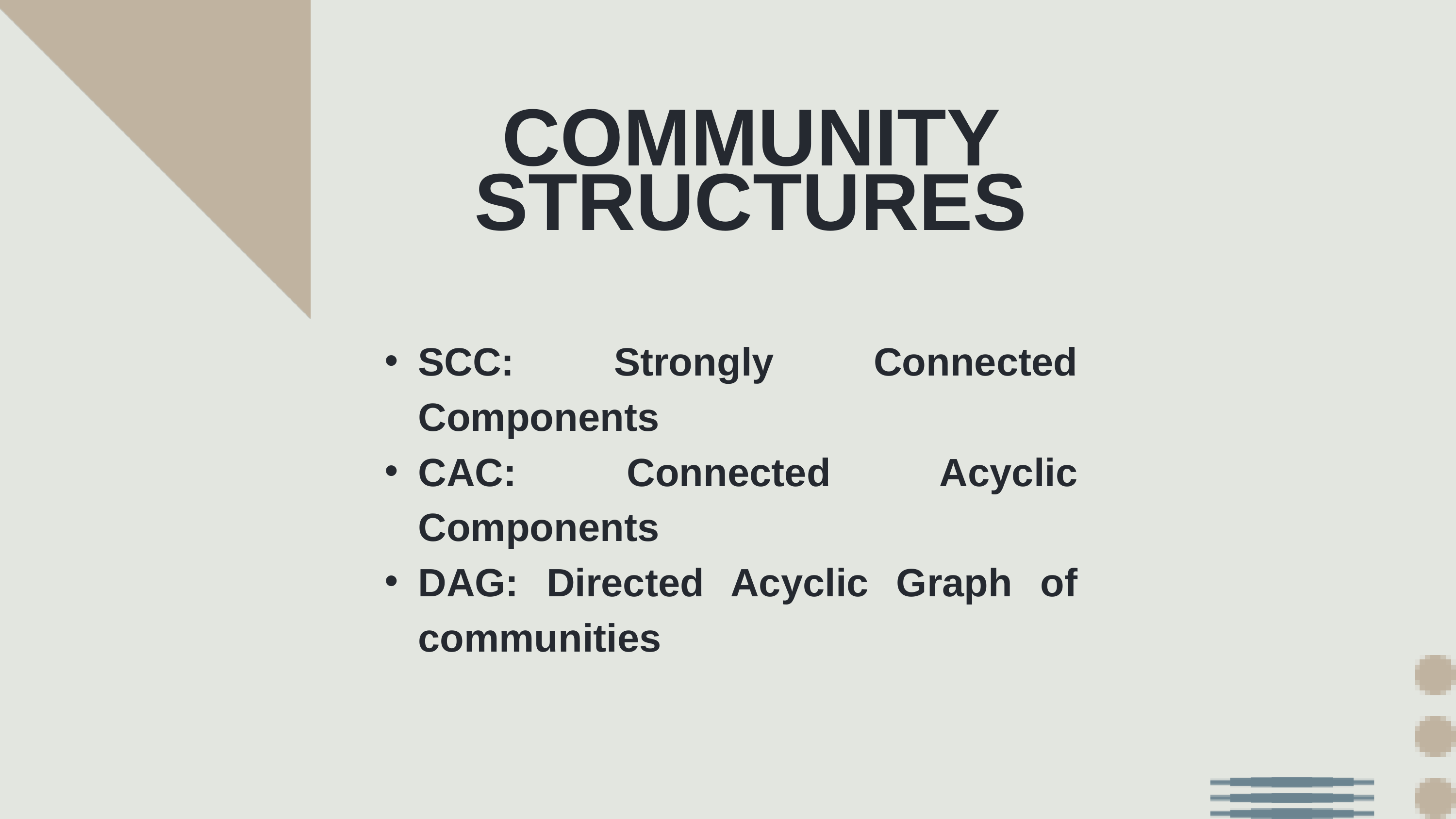

COMMUNITY STRUCTURES

SCC: Strongly Connected Components
CAC: Connected Acyclic Components
DAG: Directed Acyclic Graph of communities